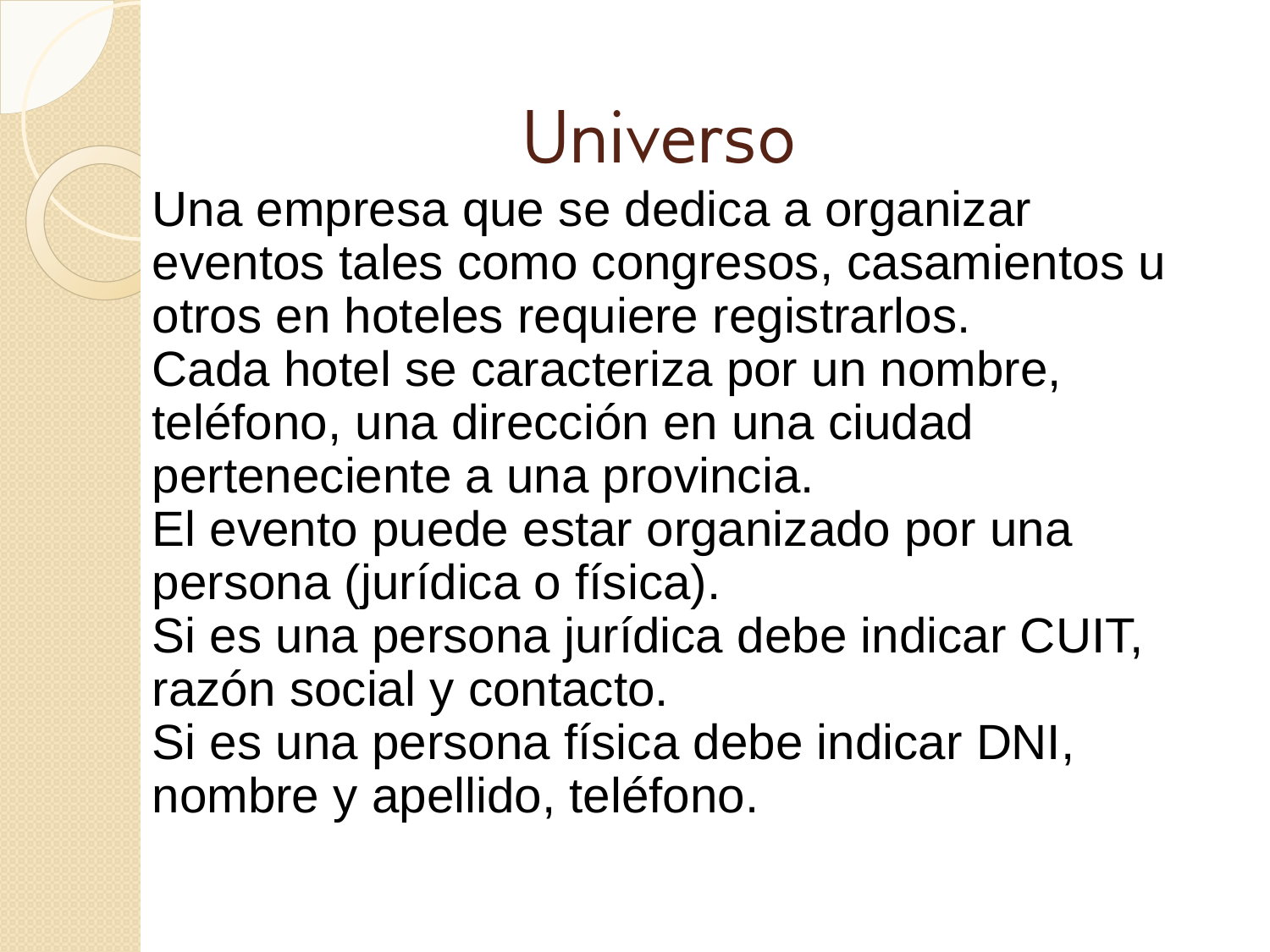

Universo
Una empresa que se dedica a organizar eventos tales como congresos, casamientos u otros en hoteles requiere registrarlos.
Cada hotel se caracteriza por un nombre, teléfono, una dirección en una ciudad perteneciente a una provincia.
El evento puede estar organizado por una persona (jurídica o física).
Si es una persona jurídica debe indicar CUIT, razón social y contacto.
Si es una persona física debe indicar DNI, nombre y apellido, teléfono.